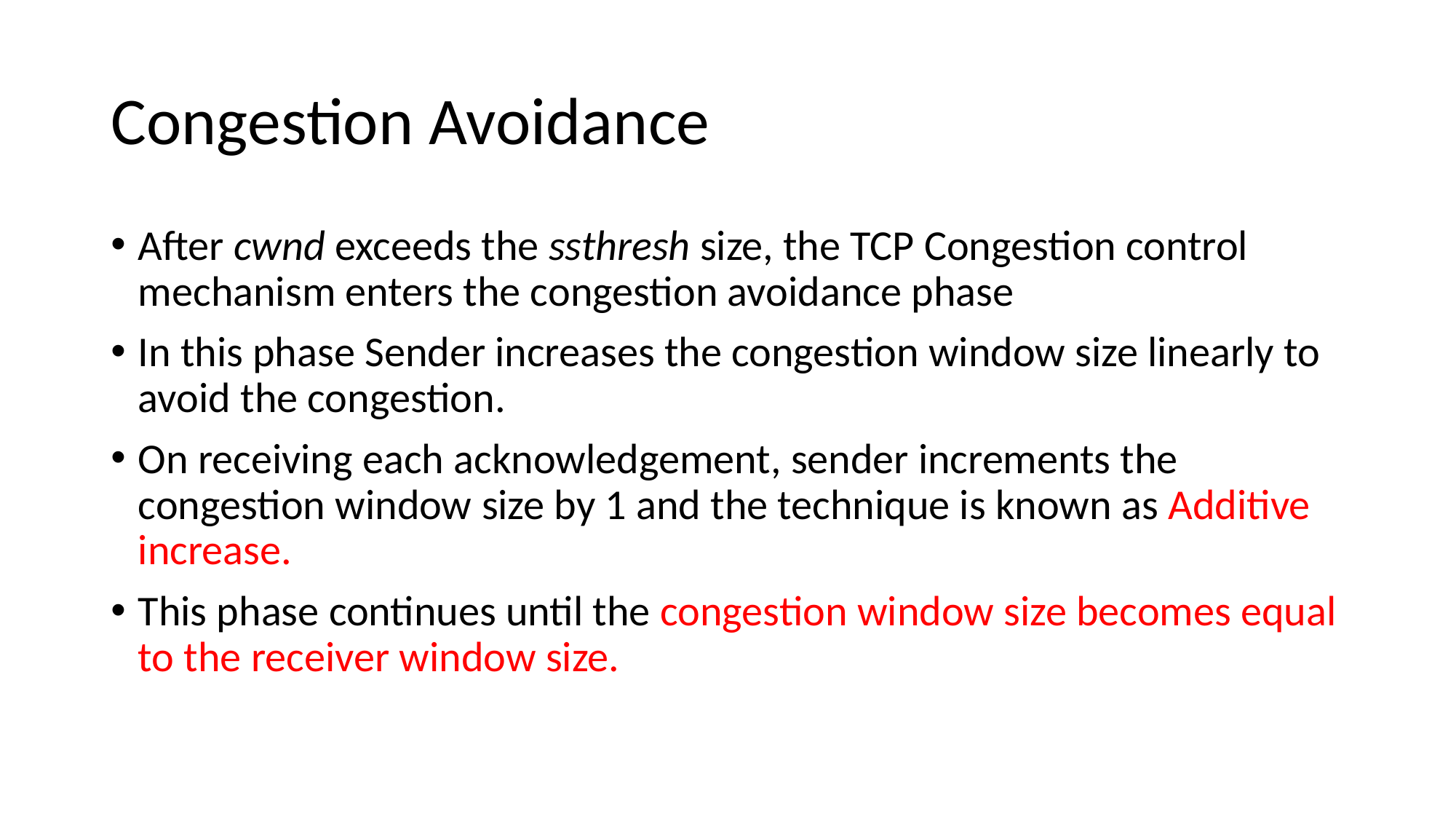

# Congestion Avoidance
After cwnd exceeds the ssthresh size, the TCP Congestion control mechanism enters the congestion avoidance phase
In this phase Sender increases the congestion window size linearly to avoid the congestion.
On receiving each acknowledgement, sender increments the congestion window size by 1 and the technique is known as Additive increase.
This phase continues until the congestion window size becomes equal to the receiver window size.